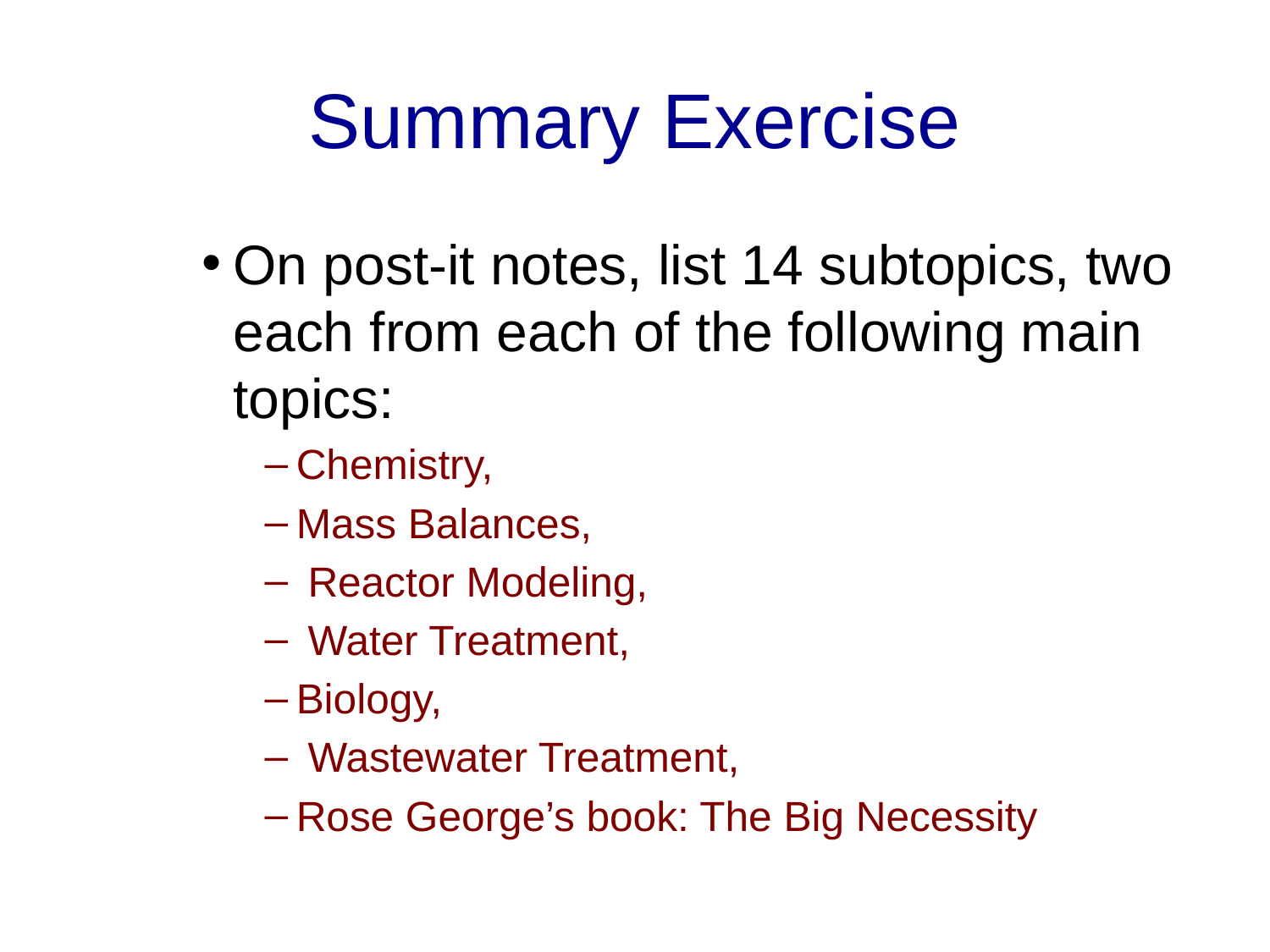

# Summary Exercise
On post-it notes, list 14 subtopics, two each from each of the following main topics:
Chemistry,
Mass Balances,
 Reactor Modeling,
 Water Treatment,
Biology,
 Wastewater Treatment,
Rose George’s book: The Big Necessity